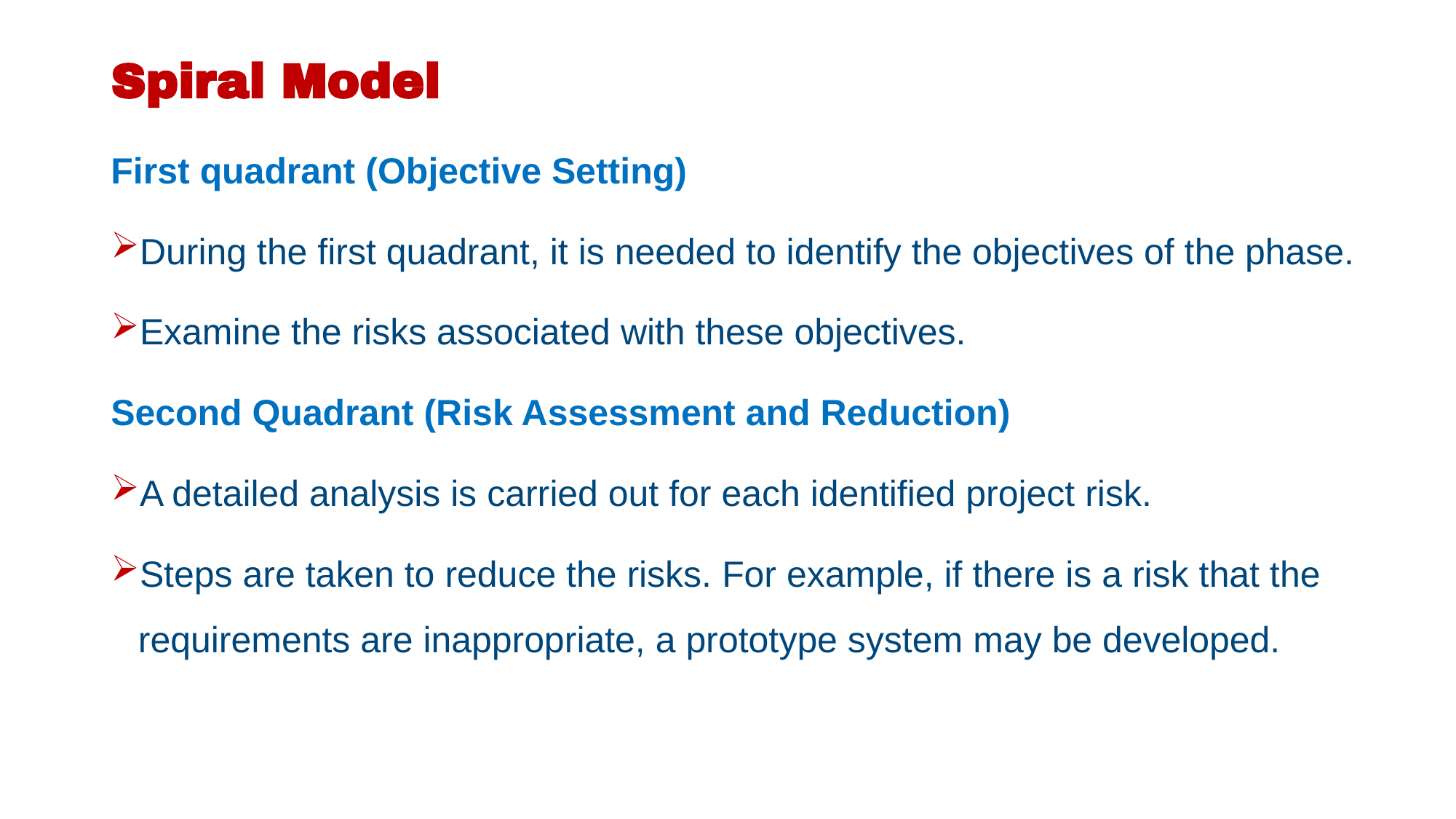

# Spiral Model
First quadrant (Objective Setting)
During the first quadrant, it is needed to identify the objectives of the phase.
Examine the risks associated with these objectives.
Second Quadrant (Risk Assessment and Reduction)
A detailed analysis is carried out for each identified project risk.
Steps are taken to reduce the risks. For example, if there is a risk that the requirements are inappropriate, a prototype system may be developed.